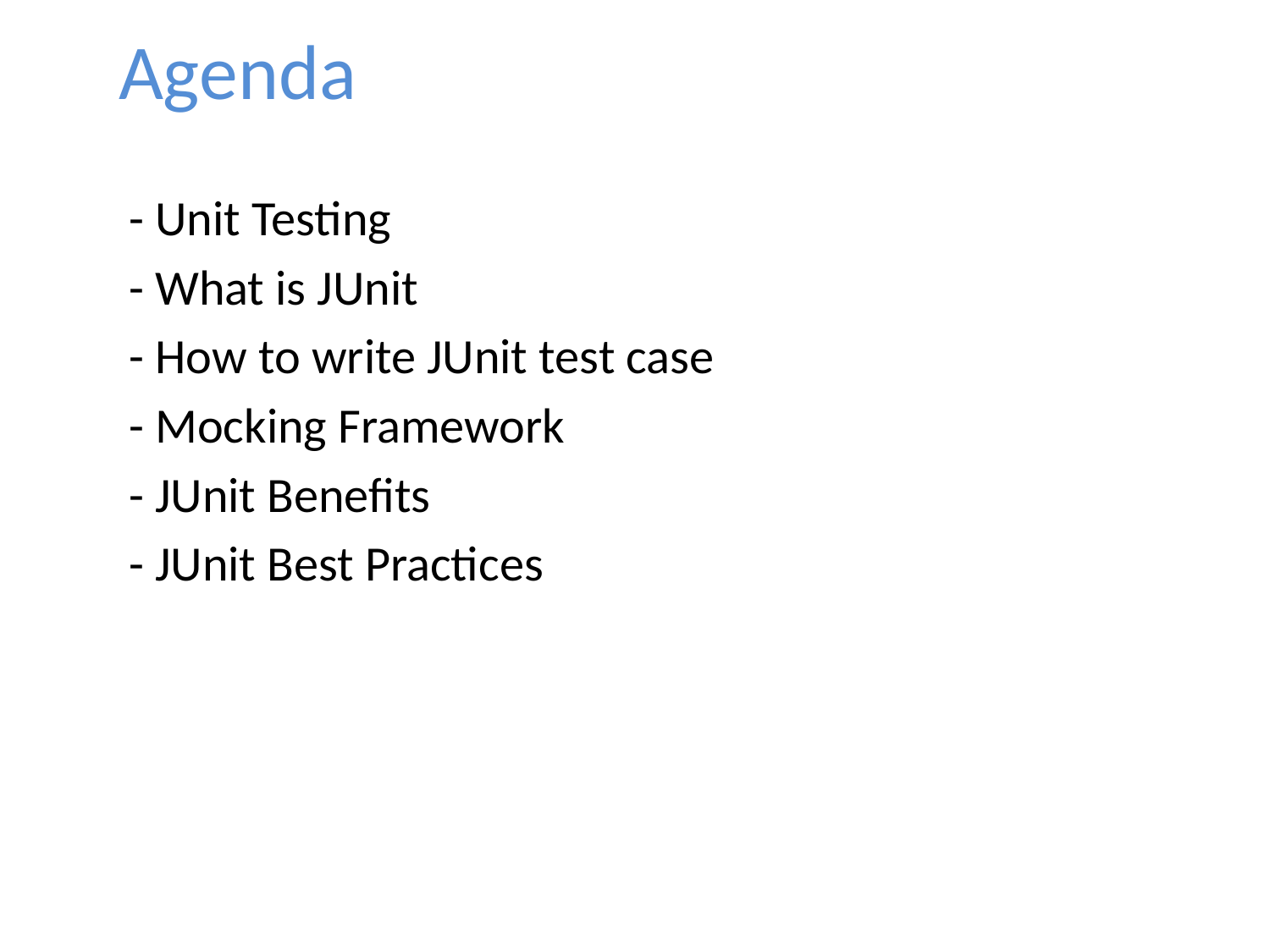

# Agenda
- Unit Testing
- What is JUnit
- How to write JUnit test case
- Mocking Framework
- JUnit Benefits
- JUnit Best Practices